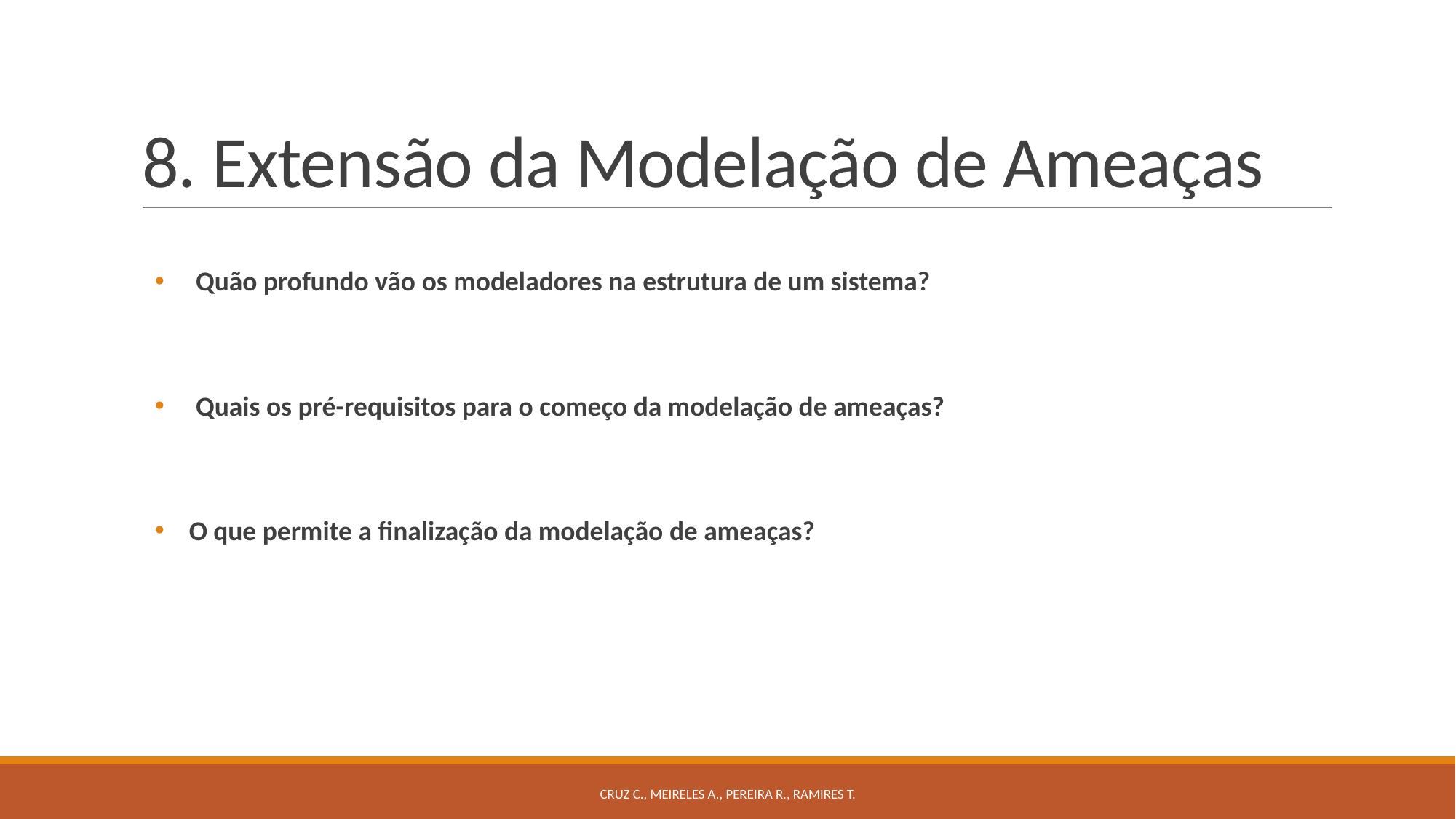

# 8. Extensão da Modelação de Ameaças

Quão profundo vão os modeladores na estrutura de um sistema?

Quais os pré-requisitos para o começo da modelação de ameaças?

O que permite a finalização da modelação de ameaças?

Cruz C., Meireles A., Pereira R., Ramires T.